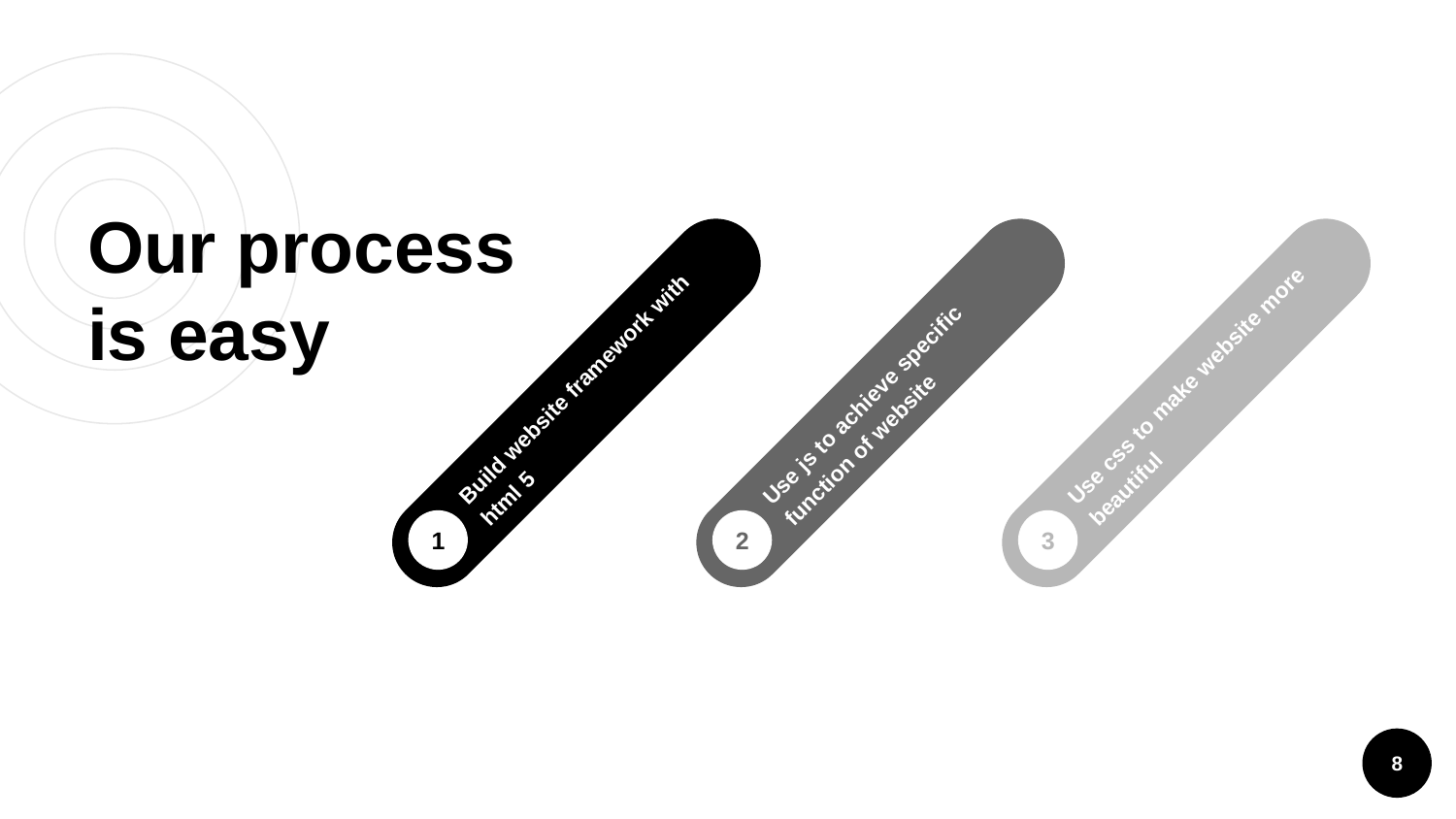

# Our process is easy

Use css to make website more beautiful
3

Use js to achieve specific function of website
2

Build website framework with html 5
1
8